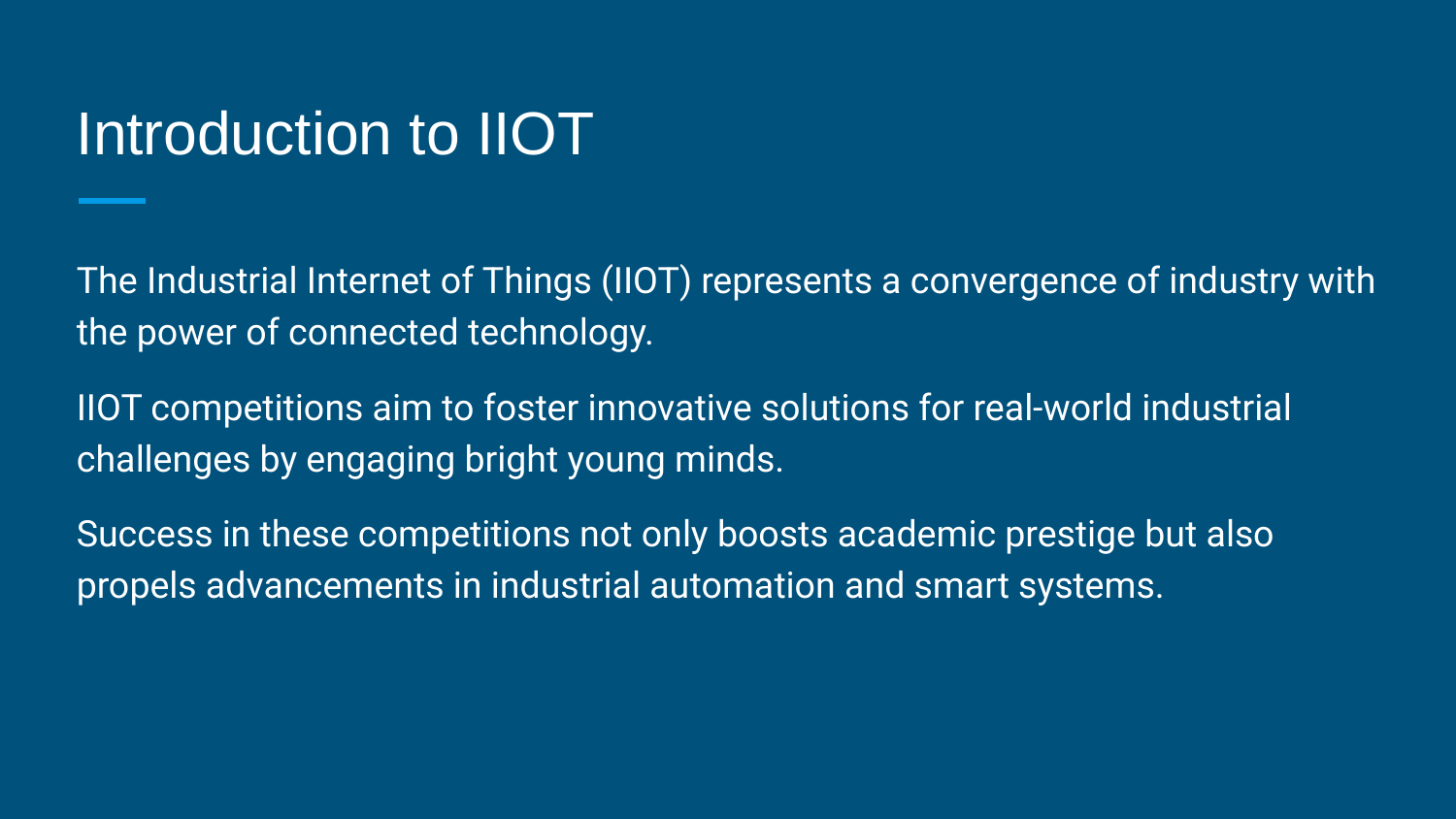

# Introduction to IIOT
The Industrial Internet of Things (IIOT) represents a convergence of industry with the power of connected technology.
IIOT competitions aim to foster innovative solutions for real-world industrial challenges by engaging bright young minds.
Success in these competitions not only boosts academic prestige but also propels advancements in industrial automation and smart systems.